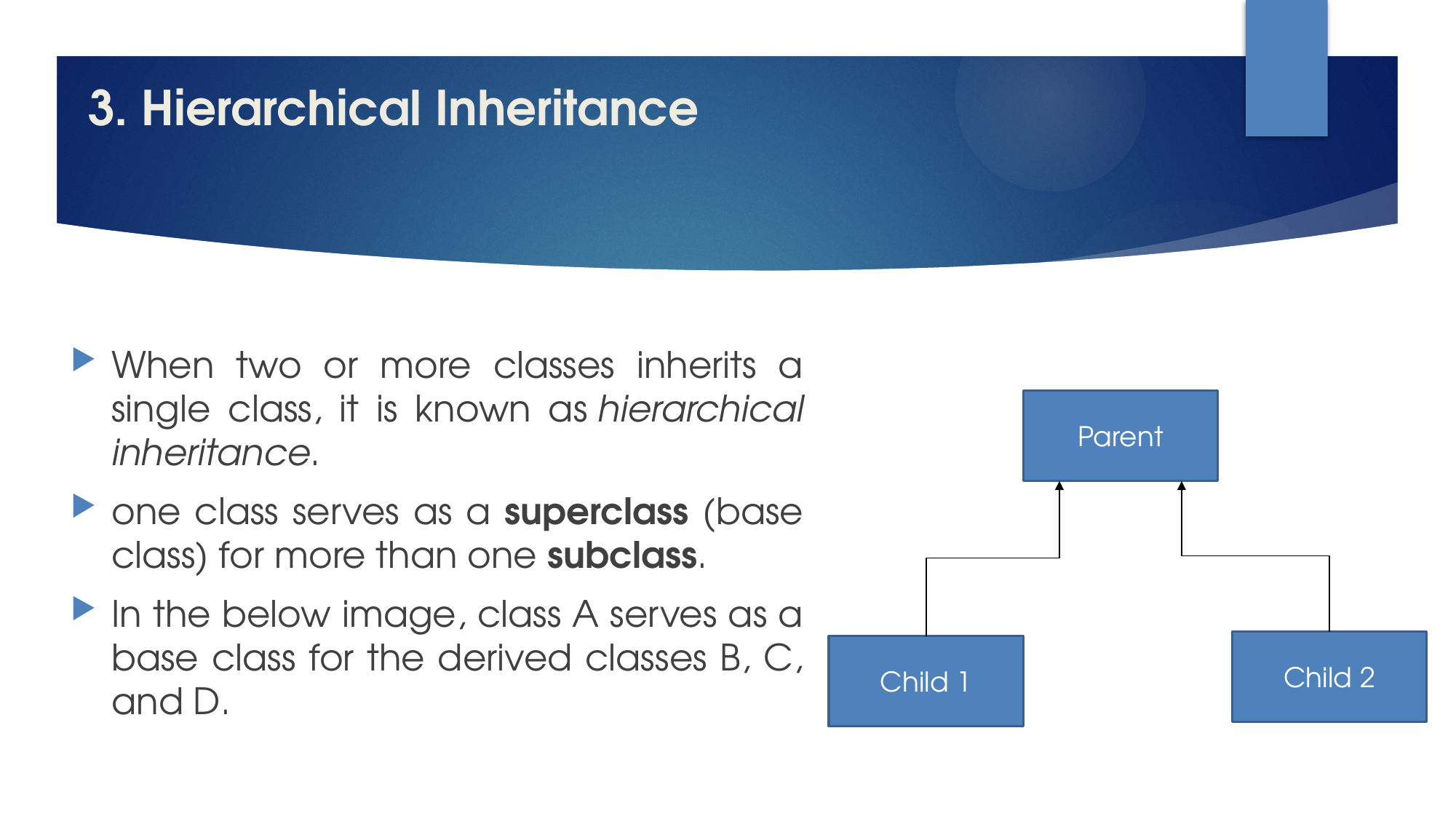

# 3. Hierarchical Inheritance
When two or more classes inherits a single class, it is known as hierarchical inheritance.
one class serves as a superclass (base class) for more than one subclass.
In the below image, class A serves as a base class for the derived classes B, C, and D.
Parent
Child 2
Child 1